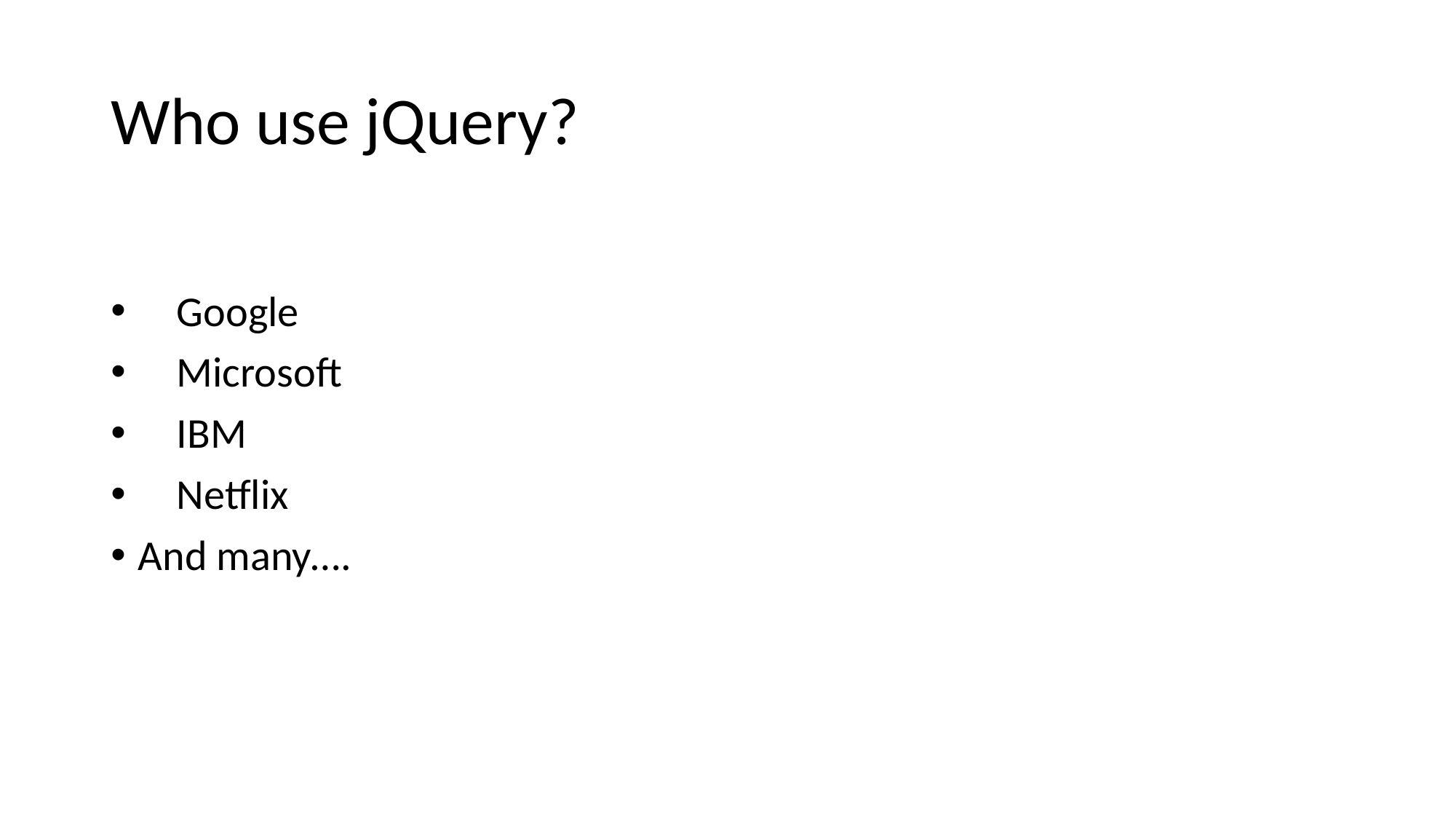

# Who use jQuery?

    Google
    Microsoft
    IBM
    Netflix
And many….